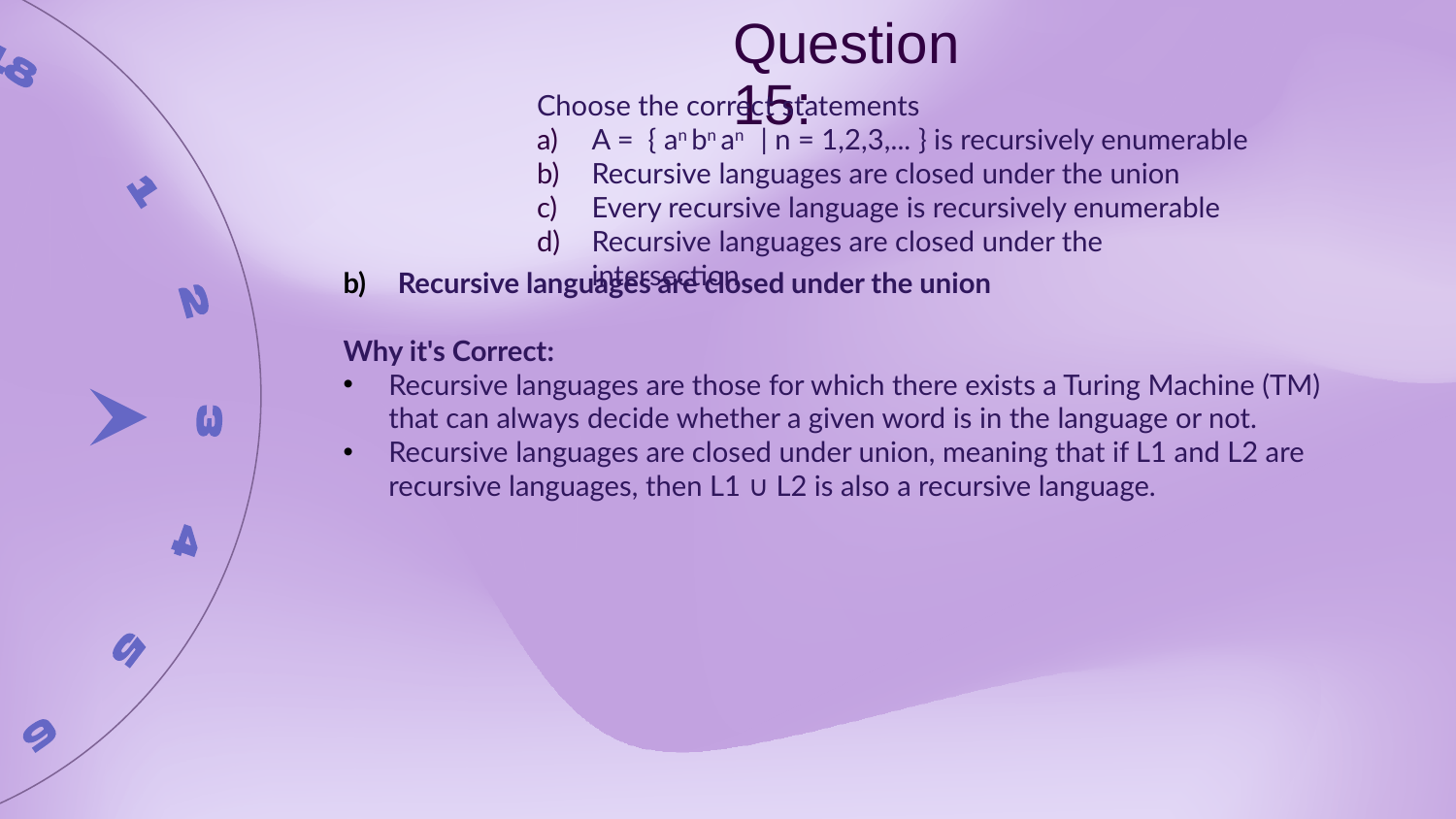

Question 15:

Choose the correct statements
A =  { an bn an    | n = 1,2,3,... } is recursively enumerable
Recursive languages are closed under the union
Every recursive language is recursively enumerable
Recursive languages are closed under the intersection
Recursive languages are closed under the union

Why it's Correct:
Recursive languages are those for which there exists a Turing Machine (TM) that can always decide whether a given word is in the language or not.
Recursive languages are closed under union, meaning that if L1 and L2 are recursive languages, then L1 ∪ L2 is also a recursive language.